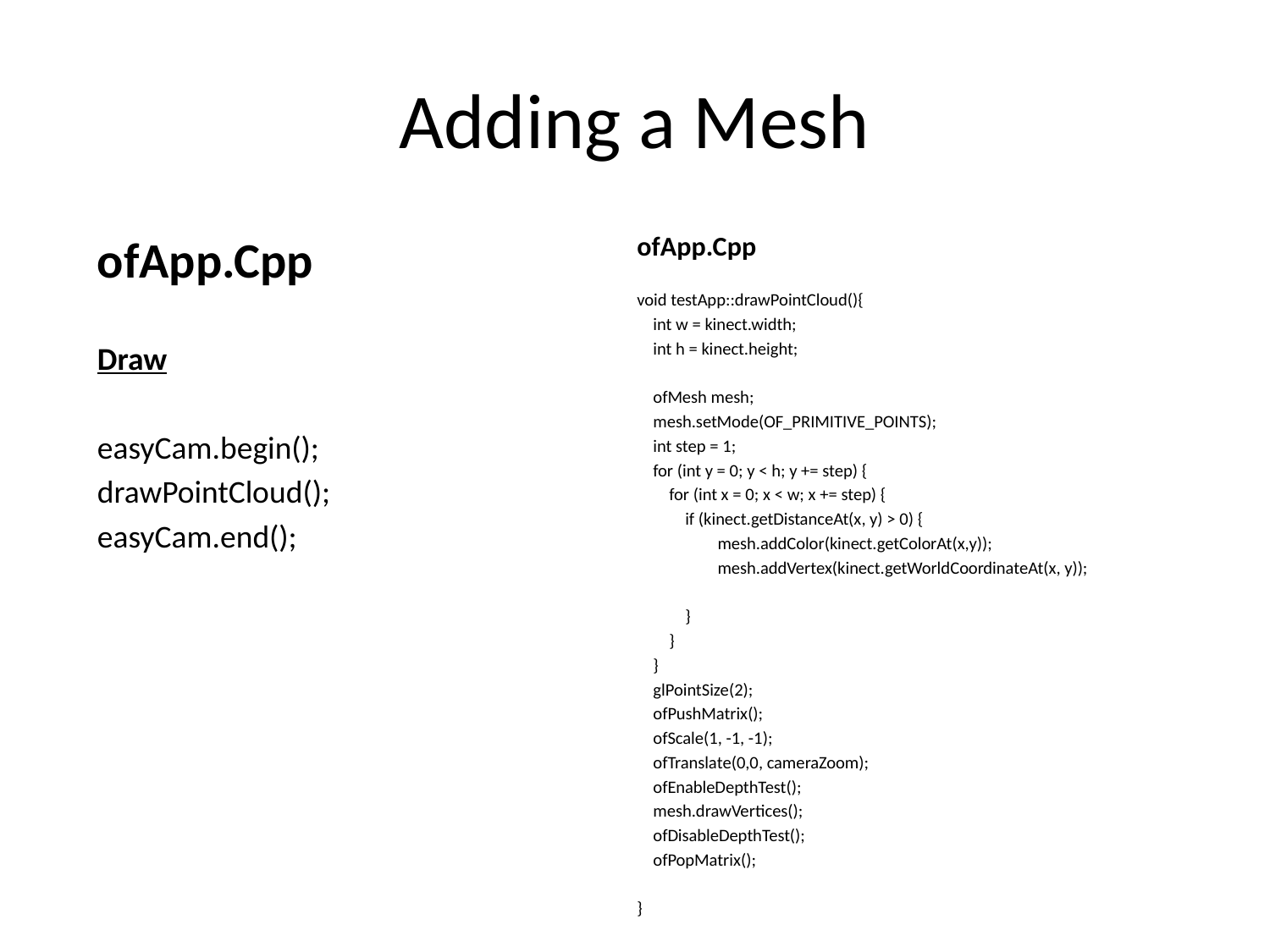

# Adding a Mesh
ofApp.Cpp

Draw

easyCam.begin();
drawPointCloud();
easyCam.end();

ofApp.Cpp

void testApp::drawPointCloud(){
    int w = kinect.width;
    int h = kinect.height;

    ofMesh mesh;
    mesh.setMode(OF_PRIMITIVE_POINTS);
    int step = 1;
    for (int y = 0; y < h; y += step) {
        for (int x = 0; x < w; x += step) {
            if (kinect.getDistanceAt(x, y) > 0) {
                    mesh.addColor(kinect.getColorAt(x,y));
                    mesh.addVertex(kinect.getWorldCoordinateAt(x, y));

            }
        }
    }
    glPointSize(2);
    ofPushMatrix();
    ofScale(1, -1, -1);
    ofTranslate(0,0, cameraZoom);
    ofEnableDepthTest();
    mesh.drawVertices();
    ofDisableDepthTest();
    ofPopMatrix();

}